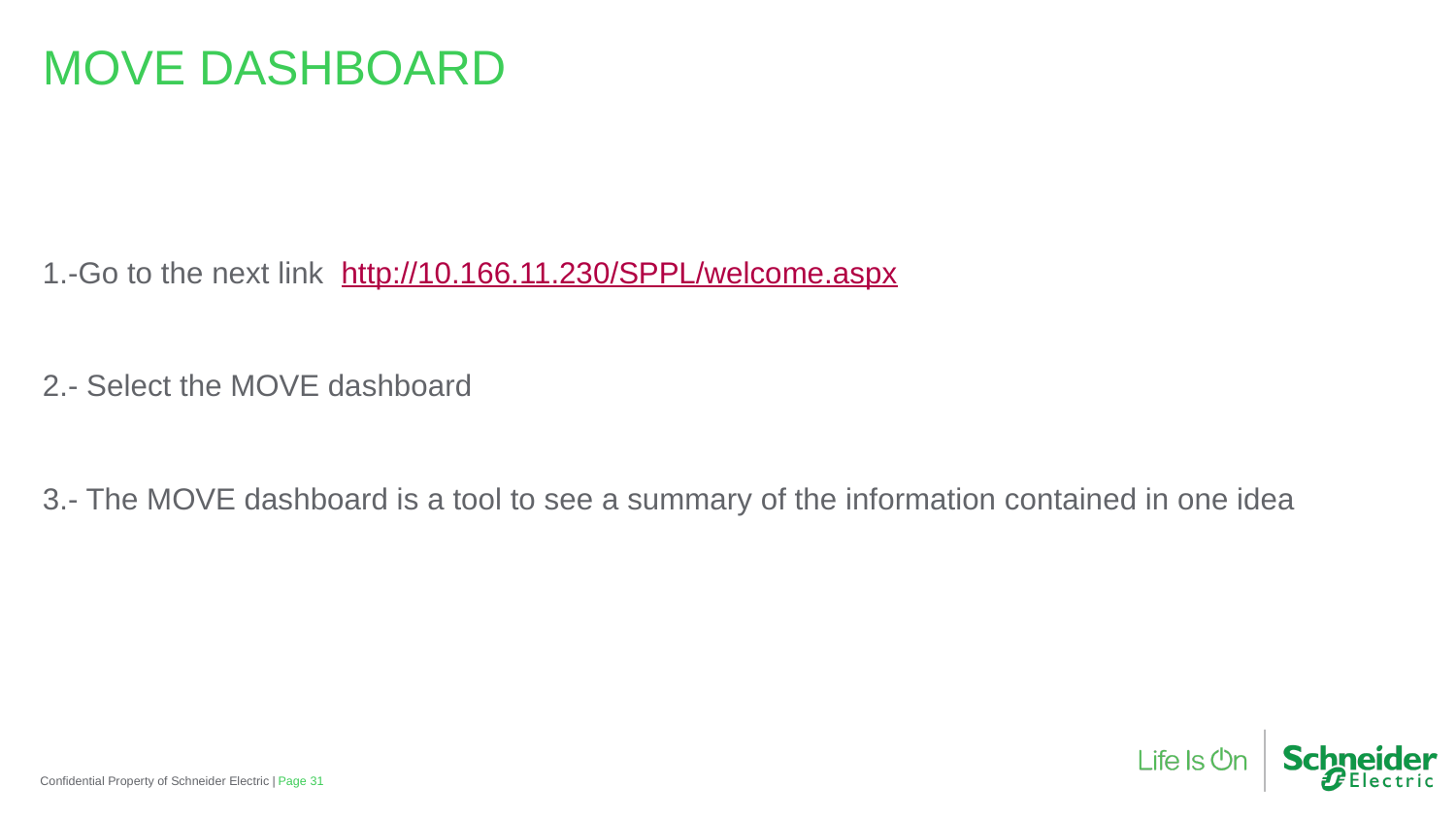

MOVE DASHBOARD

1.-Go to the next link  http://10.166.11.230/SPPL/welcome.aspx

2.- Select the MOVE dashboard

3.- The MOVE dashboard is a tool to see a summary of the information contained in one idea

Confidential Property of Schneider Electric |
Page 31